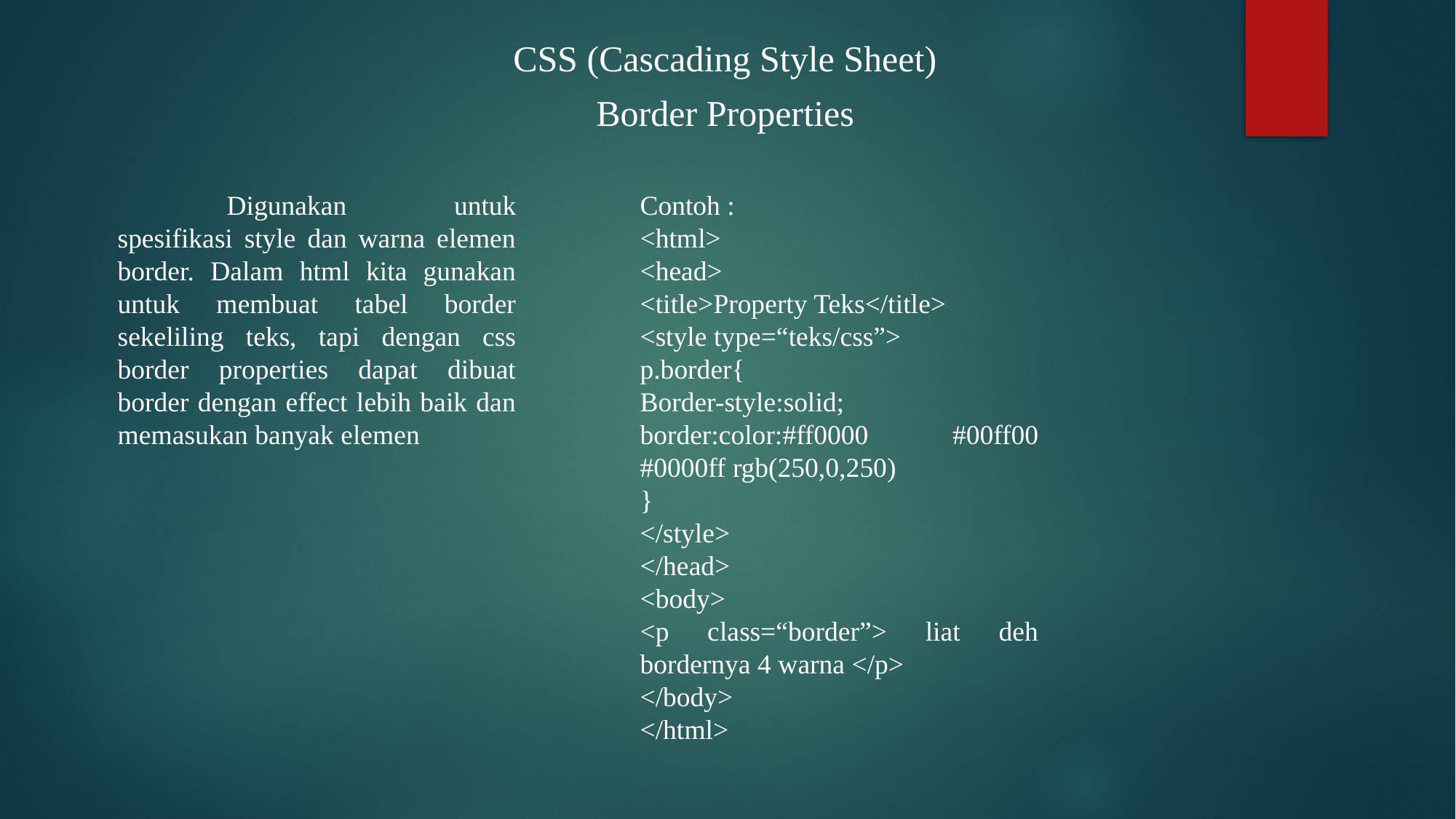

CSS (Cascading Style Sheet)
Border Properties
	Digunakan untuk spesifikasi style dan warna elemen border. Dalam html kita gunakan untuk membuat tabel border sekeliling teks, tapi dengan css border properties dapat dibuat border dengan effect lebih baik dan memasukan banyak elemen
Contoh :
<html>
<head>
<title>Property Teks</title>
<style type=“teks/css”>
p.border{
Border-style:solid;
border:color:#ff0000 #00ff00 #0000ff rgb(250,0,250)
}
</style>
</head>
<body>
<p class=“border”> liat deh bordernya 4 warna </p>
</body>
</html>